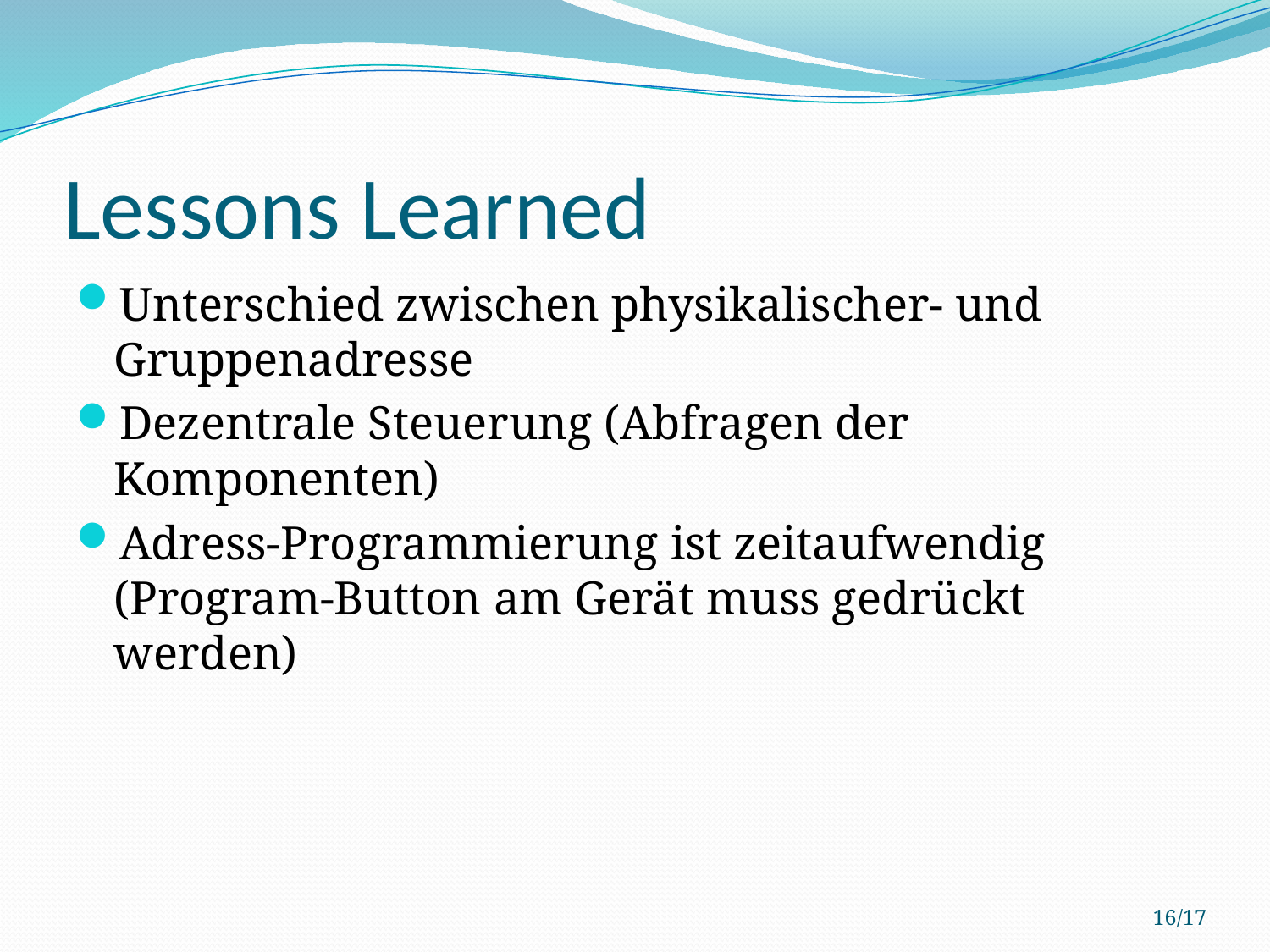

# Lessons Learned
Unterschied zwischen physikalischer- und Gruppenadresse
Dezentrale Steuerung (Abfragen der Komponenten)
Adress-Programmierung ist zeitaufwendig (Program-Button am Gerät muss gedrückt werden)
16/17